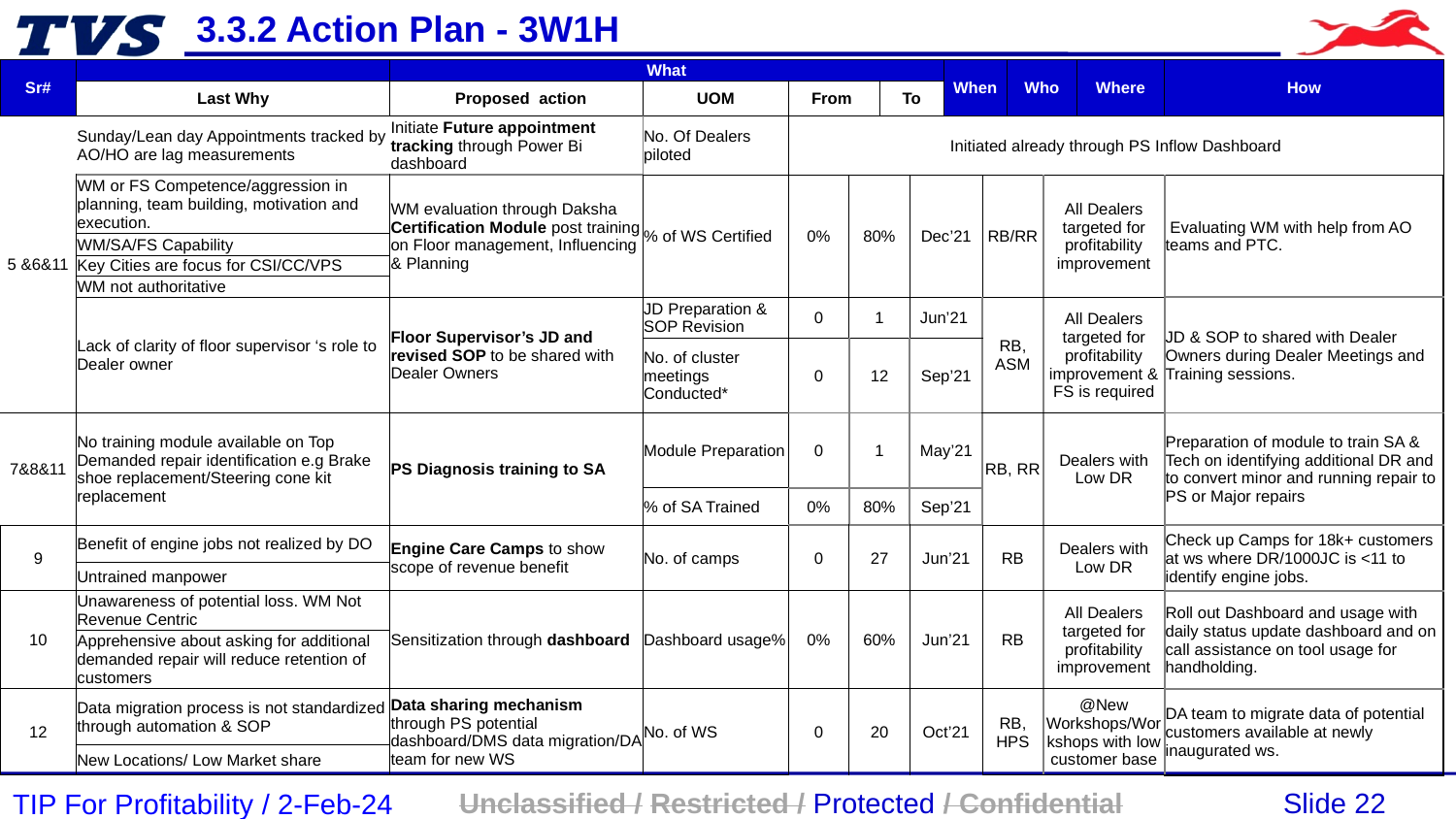

3.3.2 Action Plan - 3W1H
| Sr# |  | What |  |  |  |  |  | When |  | Who |  | Where | How |
| --- | --- | --- | --- | --- | --- | --- | --- | --- | --- | --- | --- | --- | --- |
|  | Last Why | Proposed action | UOM | From |  | To |  |  |  |  |  |  |  |
| 5 &6&11 | Sunday/Lean day Appointments tracked by AO/HO are lag measurements ​ | Initiate Future appointment tracking through Power Bi dashboard | No. Of Dealers piloted | Initiated already through PS Inflow Dashboard |  |  |  |  |  |  |  |  |  |
|  | WM or FS Competence/aggression in planning, team building, motivation and execution. | WM evaluation through Daksha Certification Module post training on Floor management, Influencing & Planning | % of WS Certified | 0% | 80% | 80% | Dec’21 | Dec’21 | RB/RR | RB/RR | All Dealers targeted for profitability improvement | All Dealers targeted for profitability improvement | Evaluating WM with help from AO teams and PTC. |
|  | WM/SA/FS Capability​ |  |  |  |  |  |  |  |  |  |  |  |  |
|  | Key Cities are focus for CSI/CC/VPS​ |  |  |  |  |  |  |  |  |  |  |  |  |
|  | WM not authoritative |  |  |  |  |  |  |  |  |  |  |  |  |
|  | Lack of clarity of floor supervisor ‘s role to Dealer owner | Floor Supervisor’s JD and revised SOP to be shared with Dealer Owners | JD Preparation & SOP Revision | 0 | 1 | 1 | Jun’21 | Jun’21 | RB, ASM | RB, ASM | All Dealers targeted for profitability improvement & FS is required | All Dealers targeted for profitability improvement & FS is required | JD & SOP to shared with Dealer Owners during Dealer Meetings and Training sessions. |
|  |  |  | No. of cluster meetings Conducted\* | 0 | 12 | 12 | Sep’21 | Sep’21 |  |  |  |  |  |
| 7&8&11 | No training module available on Top Demanded repair identification e.g Brake shoe replacement/Steering cone kit replacement | PS Diagnosis training to SA | Module Preparation | 0 | 1 | 1 | May’21 | May’21 | RB, RR | RB, RR | Dealers with Low DR | Dealers with Low DR | Preparation of module to train SA & Tech on identifying additional DR and to convert minor and running repair to PS or Major repairs |
|  |  |  | % of SA Trained | 0% | 80% | 80% | Sep’21 | Sep’21 |  |  |  |  |  |
| 9 | Benefit of engine jobs not realized by DO | Engine Care Camps to show scope of revenue benefit | No. of camps | 0 | 27 | 27 | Jun’21 | Jun’21 | RB | RB | Dealers with Low DR | Dealers with Low DR | Check up Camps for 18k+ customers at ws where DR/1000JC is <11 to identify engine jobs. |
|  | Untrained manpower |  |  |  |  |  |  |  |  |  |  |  |  |
| 10 | Unawareness of potential loss. WM Not Revenue Centric | Sensitization through dashboard | Dashboard usage% | 0% | 60% | 60% | Jun’21 | Jun’21 | RB | RB | All Dealers targeted for profitability improvement | All Dealers targeted for profitability improvement | Roll out Dashboard and usage with daily status update dashboard and on call assistance on tool usage for handholding. |
|  | Apprehensive about asking for additional demanded repair will reduce retention of customers |  |  |  |  |  |  |  |  |  |  |  |  |
| 12 | Data migration process is not standardized through automation & SOP | Data sharing mechanism through PS potential dashboard/DMS data migration/DA team for new WS | No. of WS | 0 | 20 |  | Oct’21 | Oct’21 | RB, HPS | AKS,RB, HP | @New Workshops/Workshops with low customer base | @New Workshops/Workshops with low customer base | DA team to migrate data of potential customers available at newly inaugurated ws. |
|  | New Locations/ Low Market share |  |  |  |  |  |  |  |  |  |  |  |  |